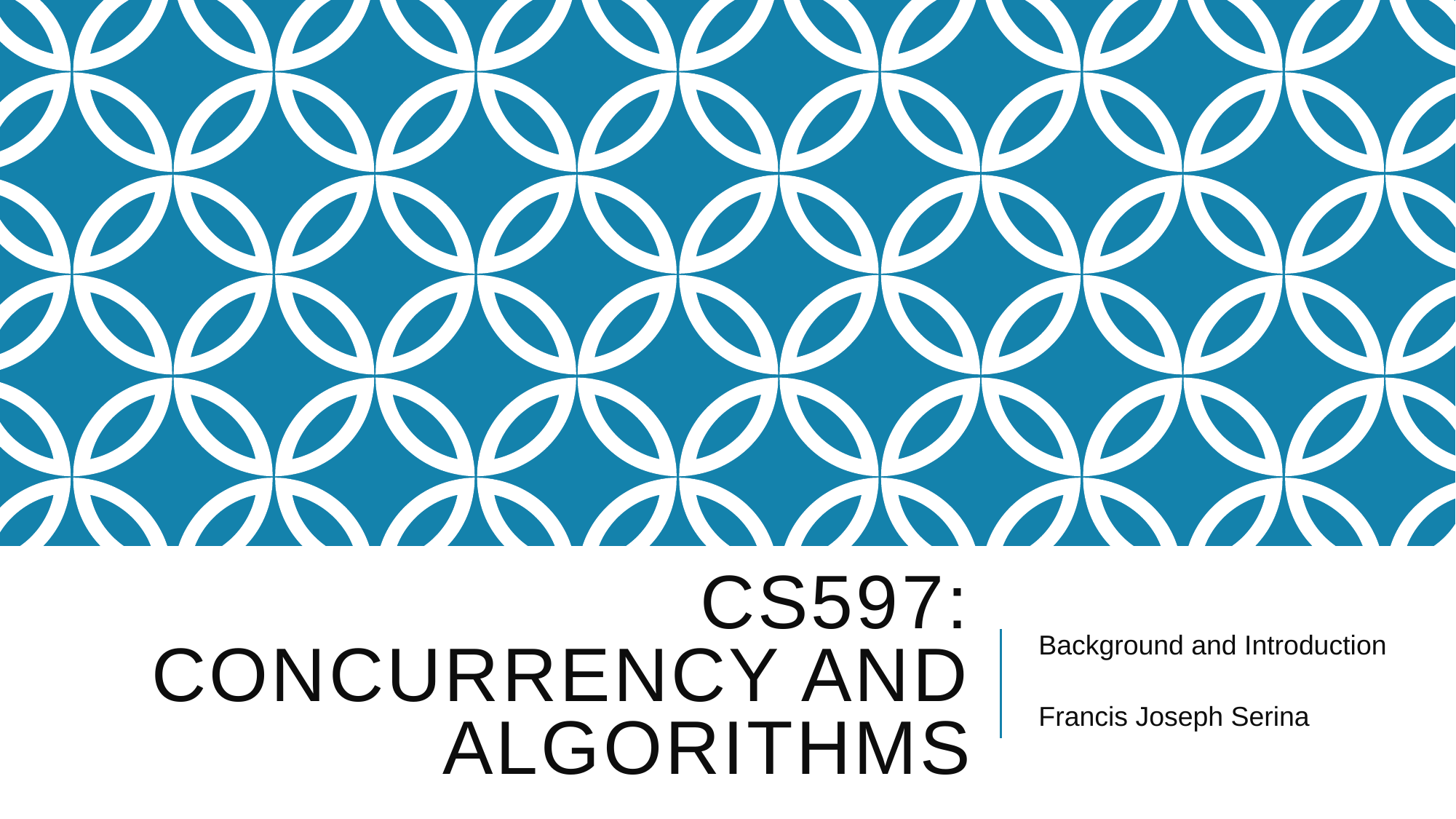

# CS597: Concurrency And Algorithms
Background and Introduction

Francis Joseph Serina